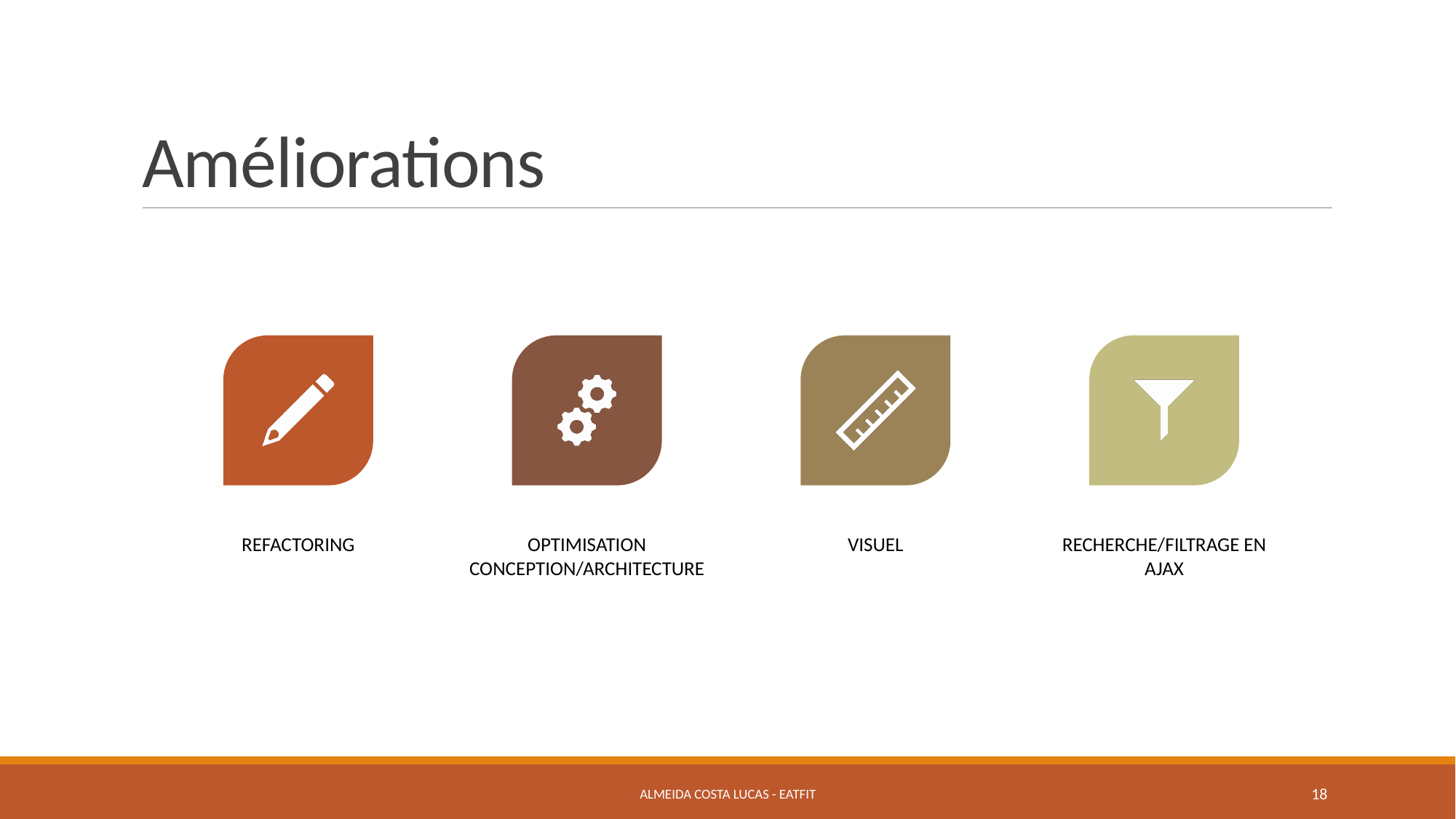

# Améliorations
Refactoring
Optimisation conception/architecture
Visuel
Recherche/filtrage en ajax
Almeida Costa Lucas - Eatfit
18